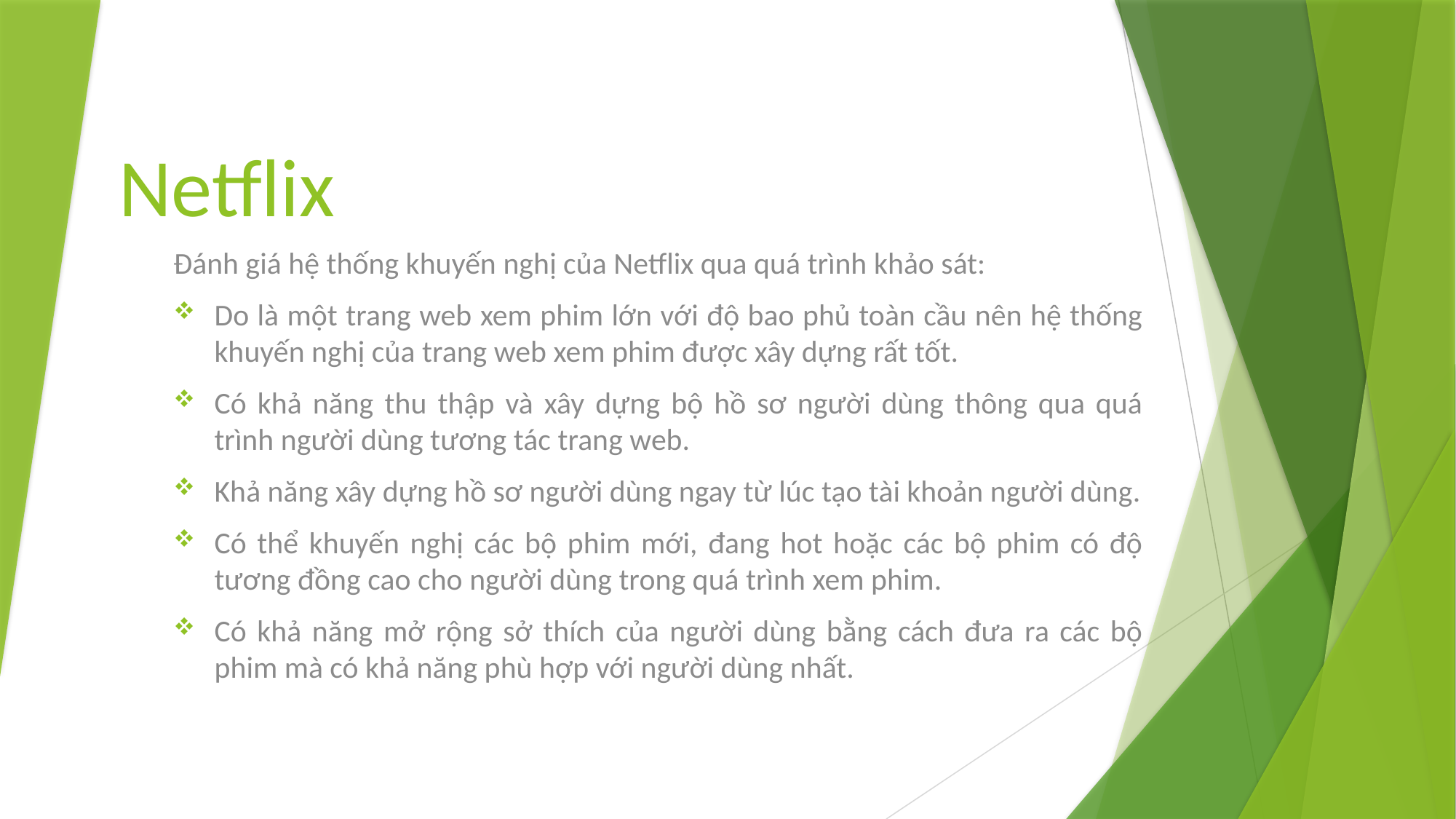

# Netflix
Đánh giá hệ thống khuyến nghị của Netflix qua quá trình khảo sát:
Do là một trang web xem phim lớn với độ bao phủ toàn cầu nên hệ thống khuyến nghị của trang web xem phim được xây dựng rất tốt.
Có khả năng thu thập và xây dựng bộ hồ sơ người dùng thông qua quá trình người dùng tương tác trang web.
Khả năng xây dựng hồ sơ người dùng ngay từ lúc tạo tài khoản người dùng.
Có thể khuyến nghị các bộ phim mới, đang hot hoặc các bộ phim có độ tương đồng cao cho người dùng trong quá trình xem phim.
Có khả năng mở rộng sở thích của người dùng bằng cách đưa ra các bộ phim mà có khả năng phù hợp với người dùng nhất.